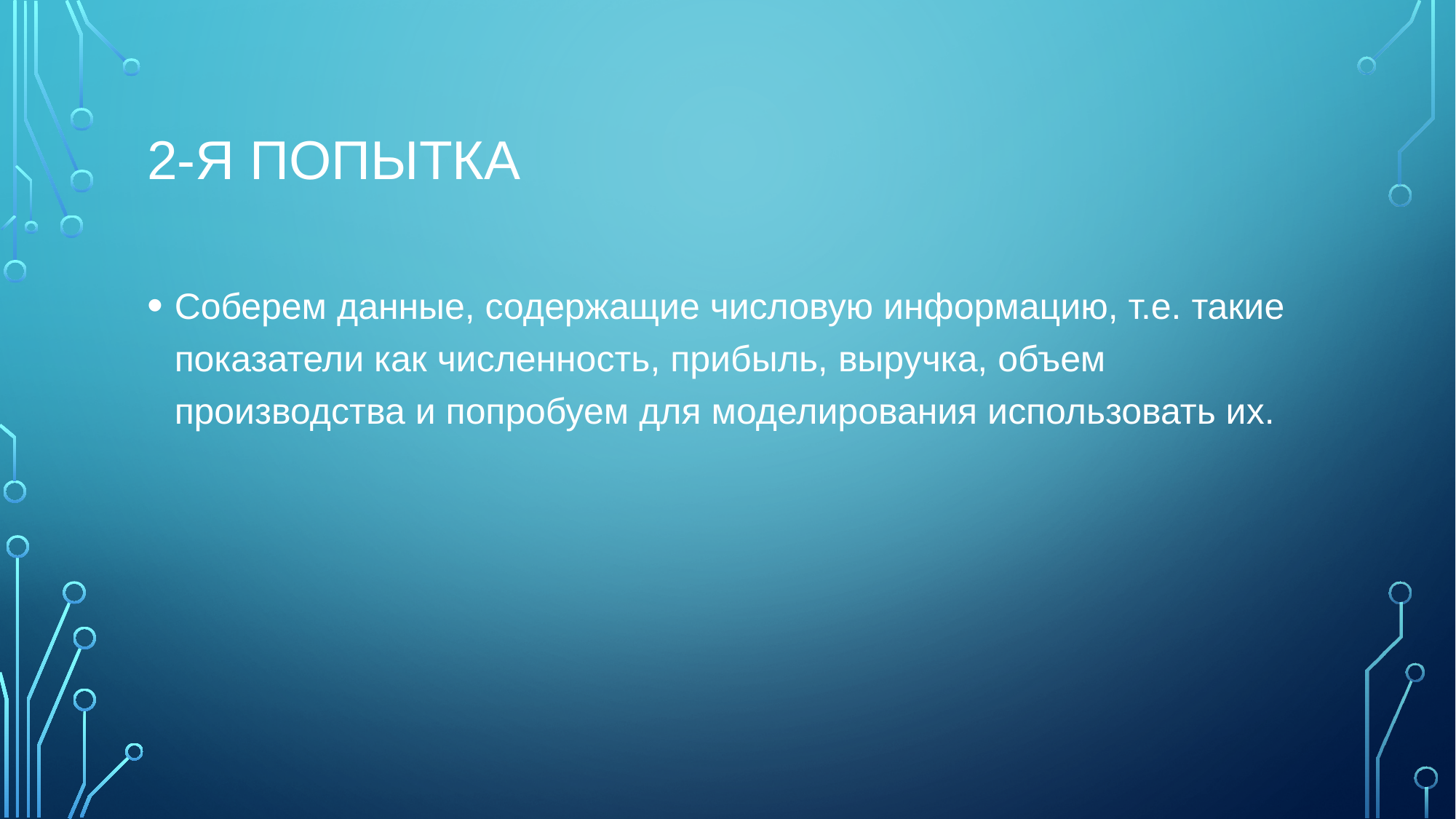

# 2-я попытка
Соберем данные, содержащие числовую информацию, т.е. такие показатели как численность, прибыль, выручка, объем производства и попробуем для моделирования использовать их.